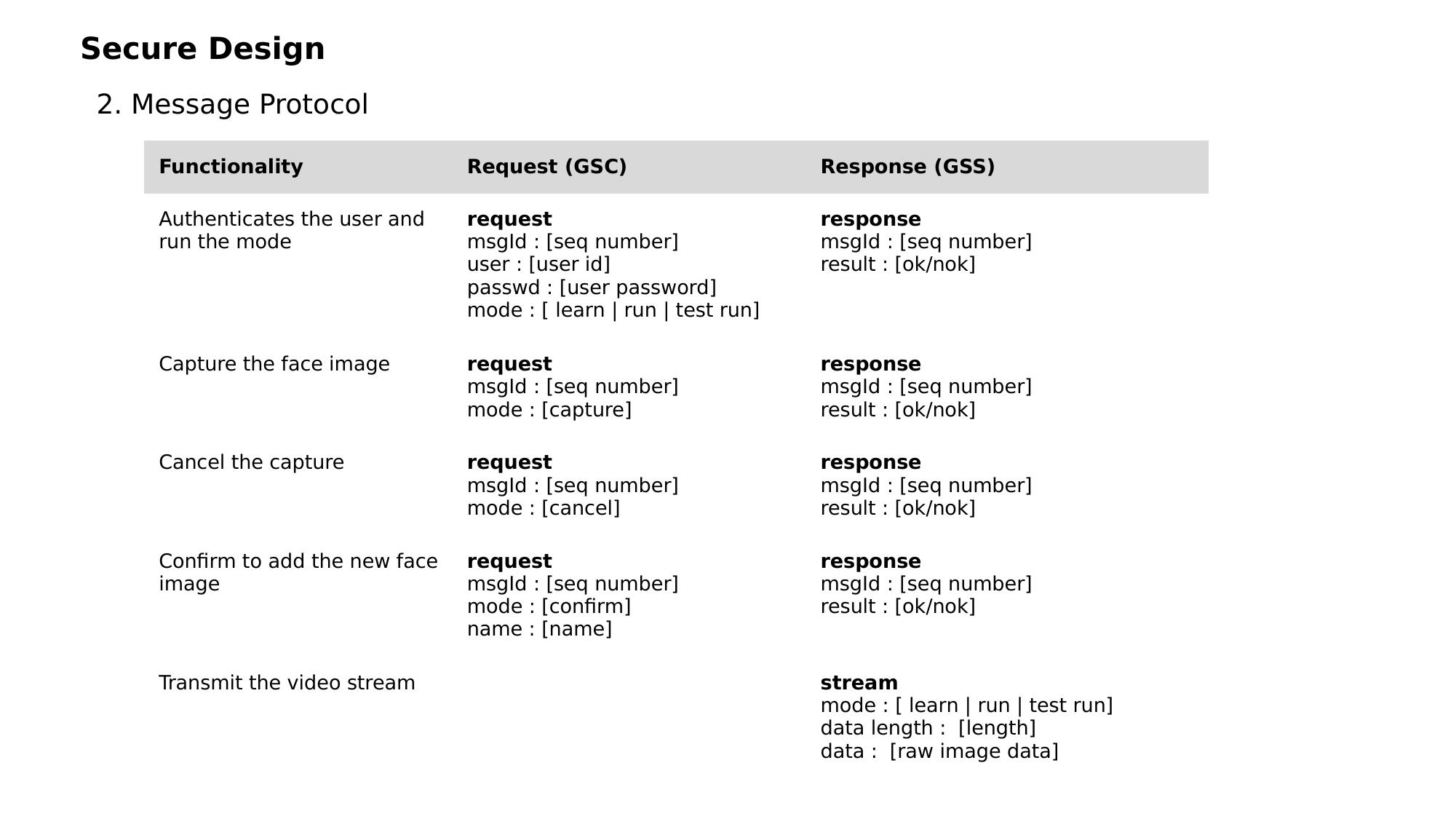

Secure Design
2. Message Protocol
| Functionality | Request (GSC) | Response (GSS) |
| --- | --- | --- |
| Authenticates the user and run the mode | request msgId : [seq number] user : [user id] passwd : [user password] mode : [ learn | run | test run] | response msgId : [seq number] result : [ok/nok] |
| Capture the face image | request msgId : [seq number] mode : [capture] | response msgId : [seq number] result : [ok/nok] |
| Cancel the capture | request msgId : [seq number] mode : [cancel] | response msgId : [seq number] result : [ok/nok] |
| Confirm to add the new face image | request msgId : [seq number] mode : [confirm] name : [name] | response msgId : [seq number] result : [ok/nok] |
| Transmit the video stream |  | stream mode : [ learn | run | test run] data length : [length] data : [raw image data] |